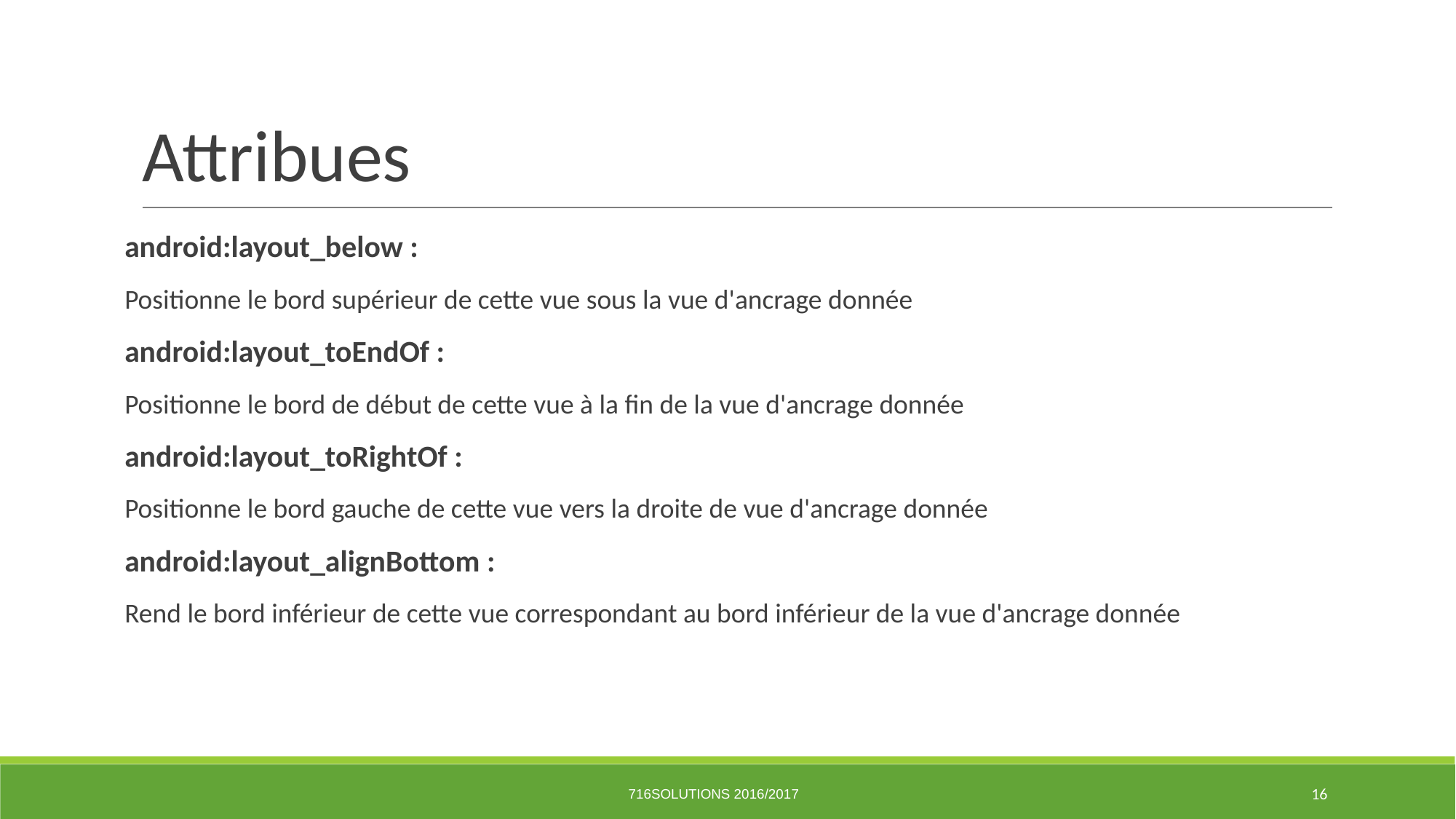

# Attribues
android:layout_below :
Positionne le bord supérieur de cette vue sous la vue d'ancrage donnée
android:layout_toEndOf :
Positionne le bord de début de cette vue à la fin de la vue d'ancrage donnée
android:layout_toRightOf :
Positionne le bord gauche de cette vue vers la droite de vue d'ancrage donnée
android:layout_alignBottom :
Rend le bord inférieur de cette vue correspondant au bord inférieur de la vue d'ancrage donnée
716Solutions 2016/2017
16